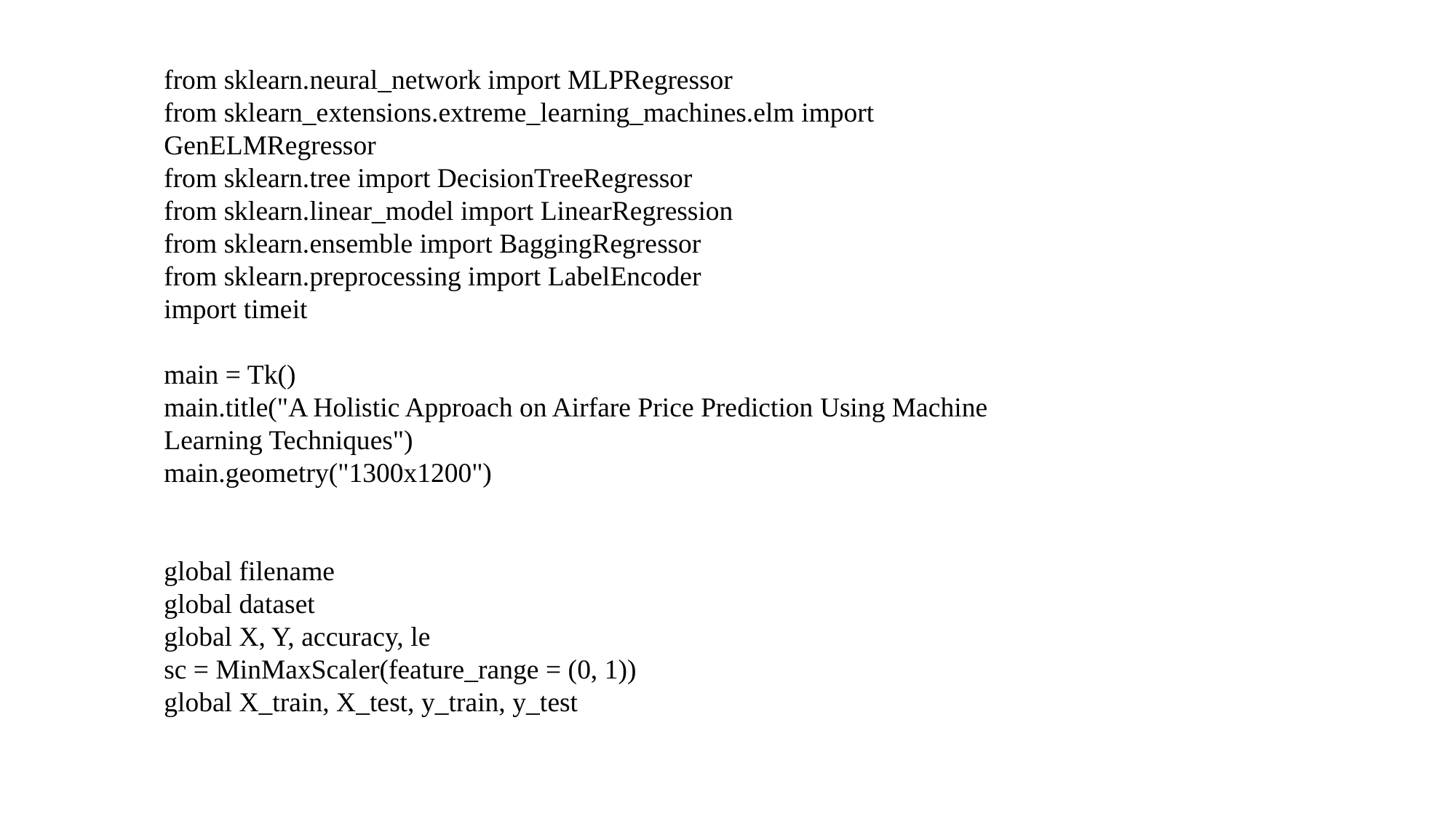

from sklearn.neural_network import MLPRegressor
from sklearn_extensions.extreme_learning_machines.elm import GenELMRegressor
from sklearn.tree import DecisionTreeRegressor
from sklearn.linear_model import LinearRegression
from sklearn.ensemble import BaggingRegressor
from sklearn.preprocessing import LabelEncoder
import timeit

main = Tk()
main.title("A Holistic Approach on Airfare Price Prediction Using Machine Learning Techniques")
main.geometry("1300x1200")

global filename
global dataset
global X, Y, accuracy, le
sc = MinMaxScaler(feature_range = (0, 1))
global X_train, X_test, y_train, y_test